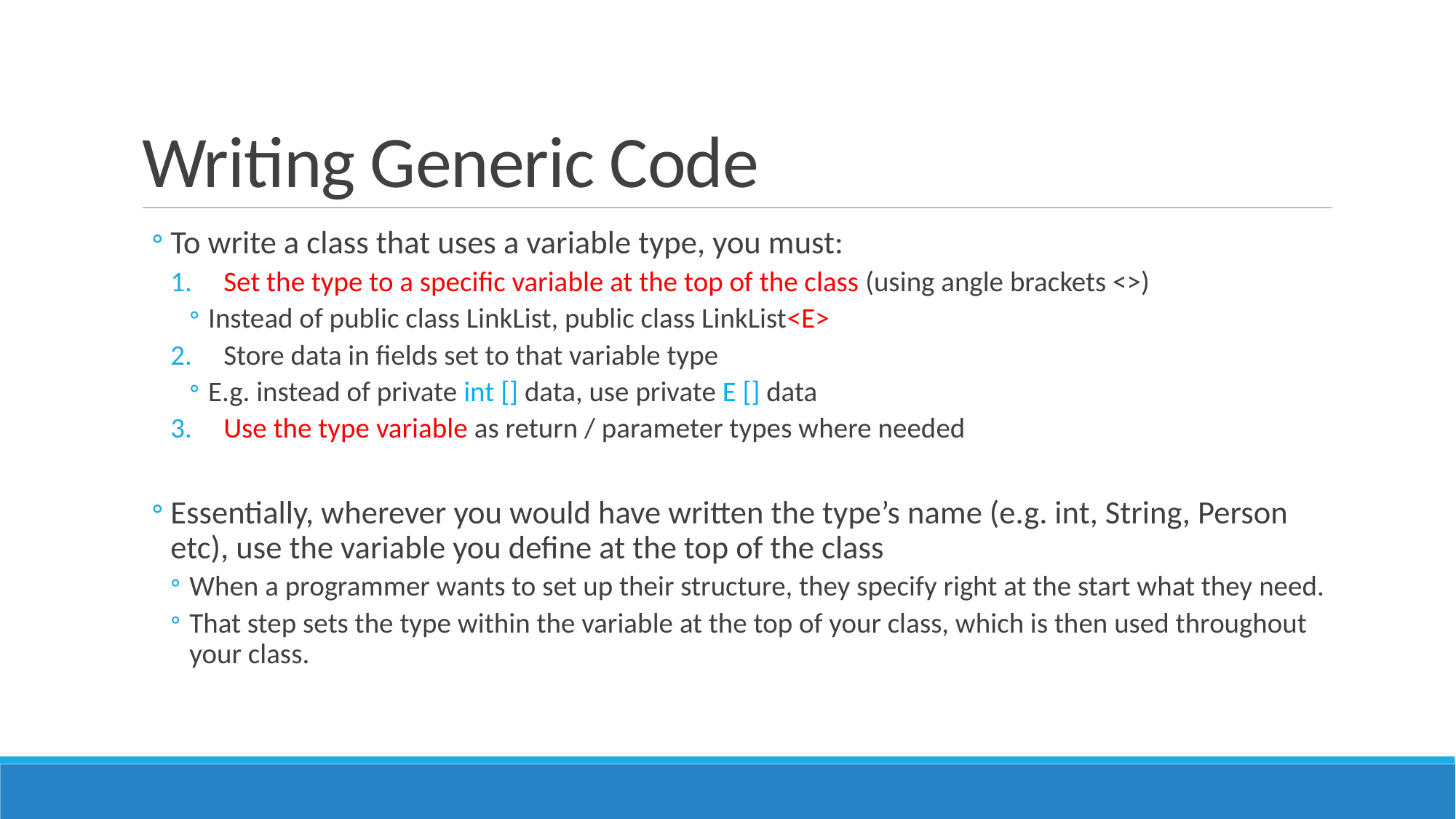

# Writing Generic Code
To write a class that uses a variable type, you must:
Set the type to a specific variable at the top of the class (using angle brackets <>)
Instead of public class LinkList, public class LinkList<E>
Store data in fields set to that variable type
E.g. instead of private int [] data, use private E [] data
Use the type variable as return / parameter types where needed

Essentially, wherever you would have written the type’s name (e.g. int, String, Person etc), use the variable you define at the top of the class
When a programmer wants to set up their structure, they specify right at the start what they need.
That step sets the type within the variable at the top of your class, which is then used throughout your class.